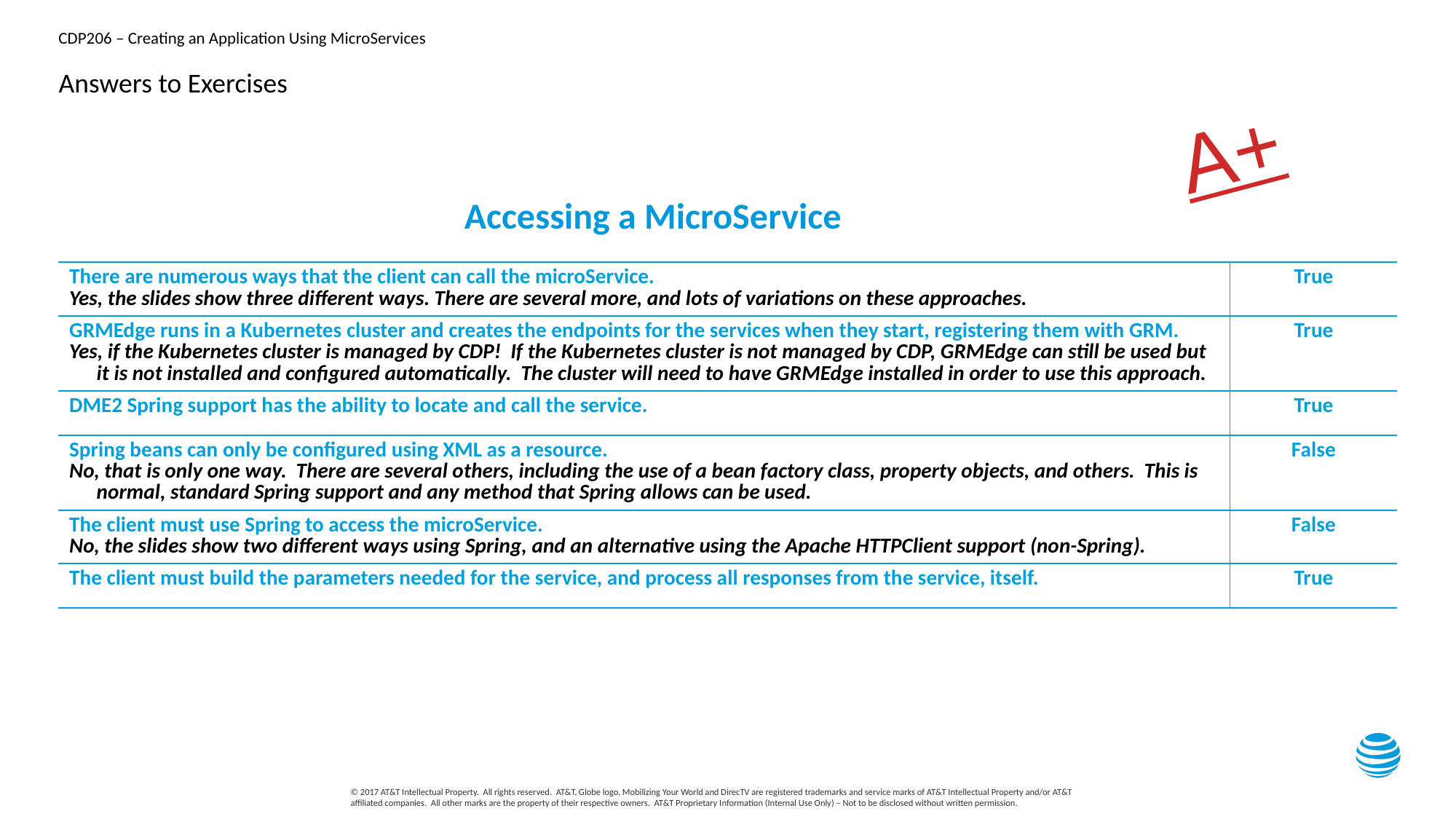

# Answers to Exercises
A+
Accessing a MicroService
| There are numerous ways that the client can call the microService. Yes, the slides show three different ways. There are several more, and lots of variations on these approaches. | True |
| --- | --- |
| GRMEdge runs in a Kubernetes cluster and creates the endpoints for the services when they start, registering them with GRM. Yes, if the Kubernetes cluster is managed by CDP! If the Kubernetes cluster is not managed by CDP, GRMEdge can still be used but it is not installed and configured automatically. The cluster will need to have GRMEdge installed in order to use this approach. | True |
| DME2 Spring support has the ability to locate and call the service. | True |
| Spring beans can only be configured using XML as a resource. No, that is only one way. There are several others, including the use of a bean factory class, property objects, and others. This is normal, standard Spring support and any method that Spring allows can be used. | False |
| The client must use Spring to access the microService. No, the slides show two different ways using Spring, and an alternative using the Apache HTTPClient support (non-Spring). | False |
| The client must build the parameters needed for the service, and process all responses from the service, itself. | True |